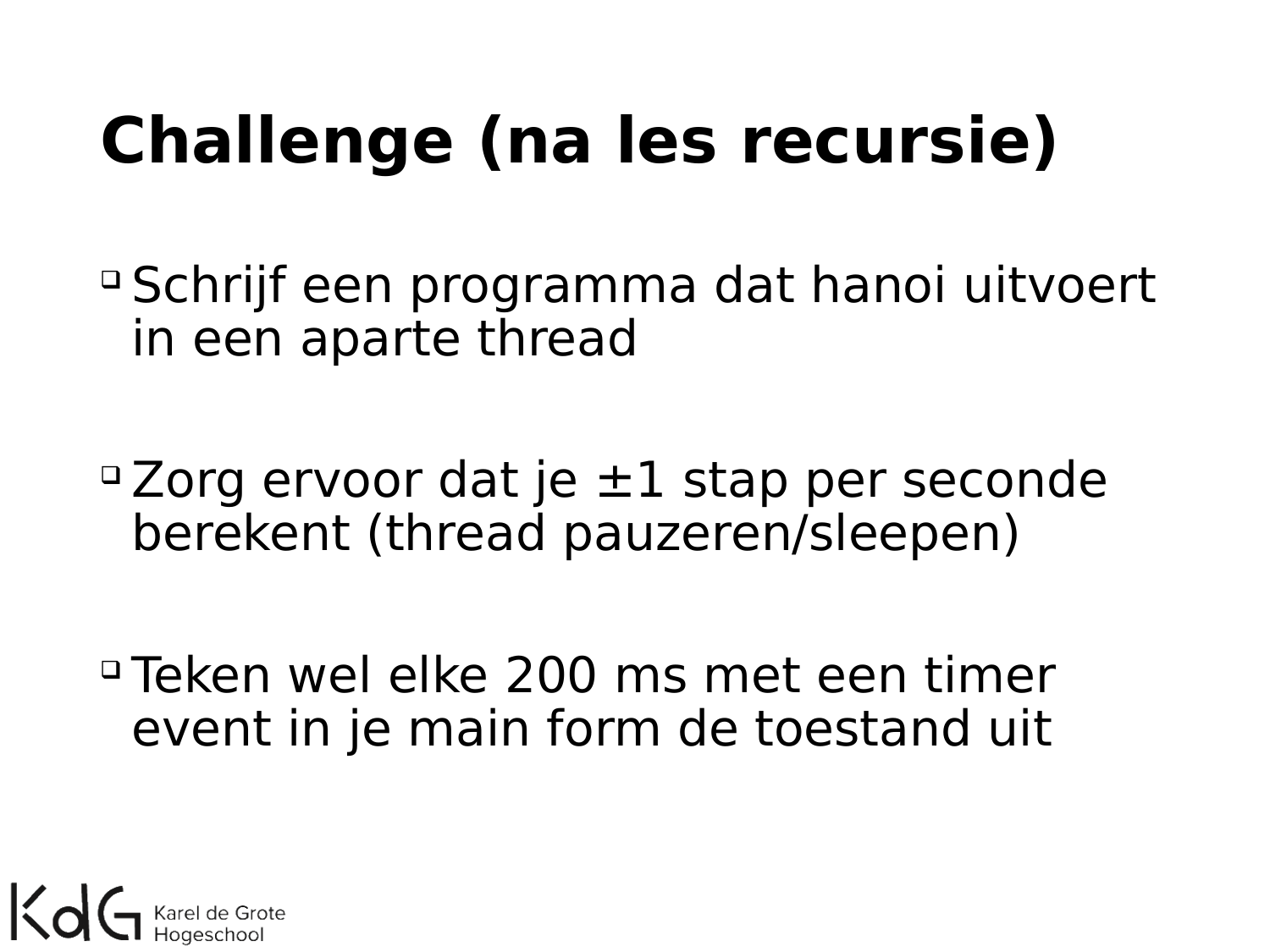

# Challenge (na les recursie)
Schrijf een programma dat hanoi uitvoert in een aparte thread

Zorg ervoor dat je ±1 stap per seconde berekent (thread pauzeren/sleepen)

Teken wel elke 200 ms met een timer event in je main form de toestand uit